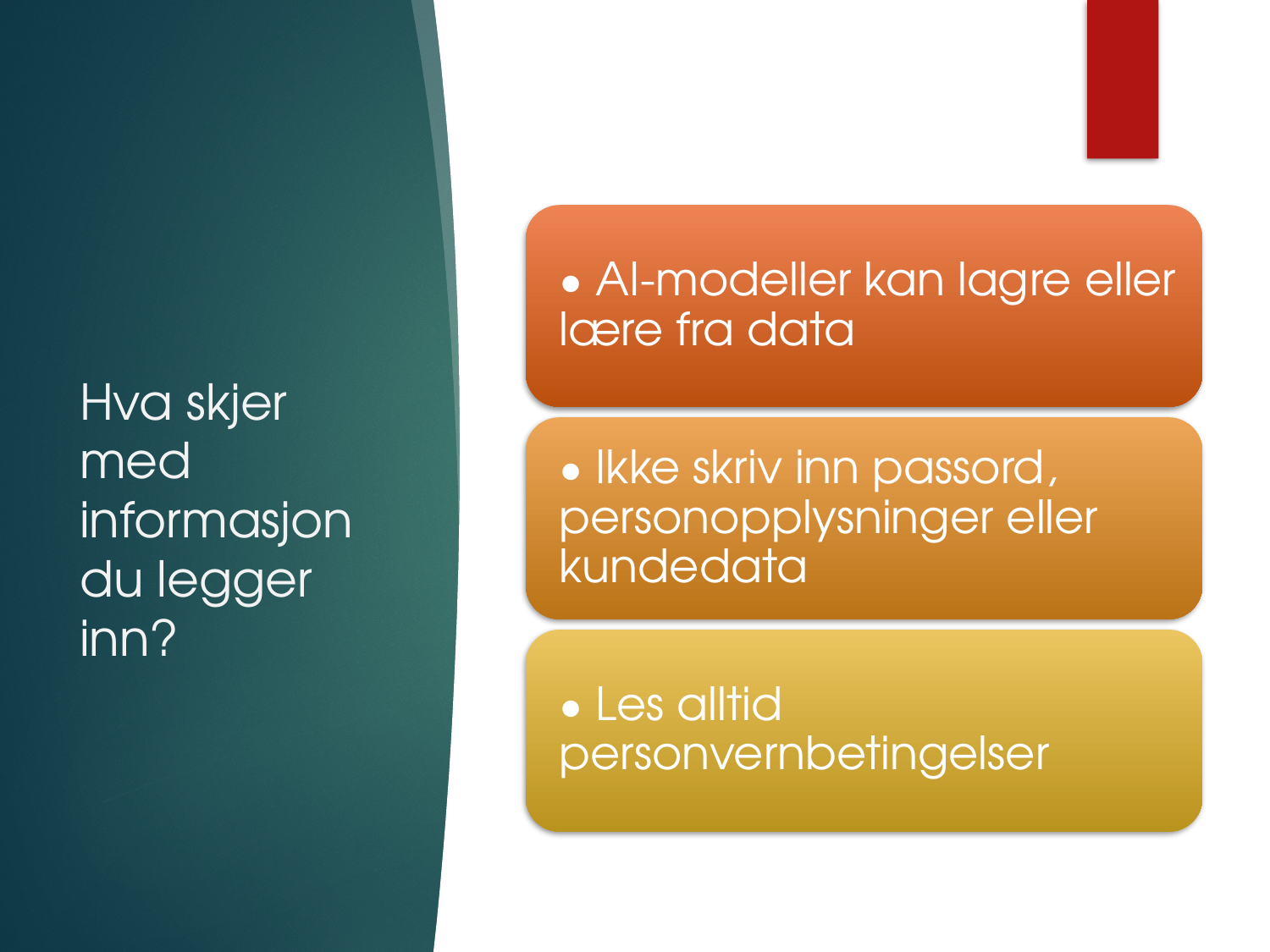

# Hva skjer med informasjon du legger inn?
• AI-modeller kan lagre eller lære fra data
• Ikke skriv inn passord, personopplysninger eller kundedata
• Les alltid personvernbetingelser